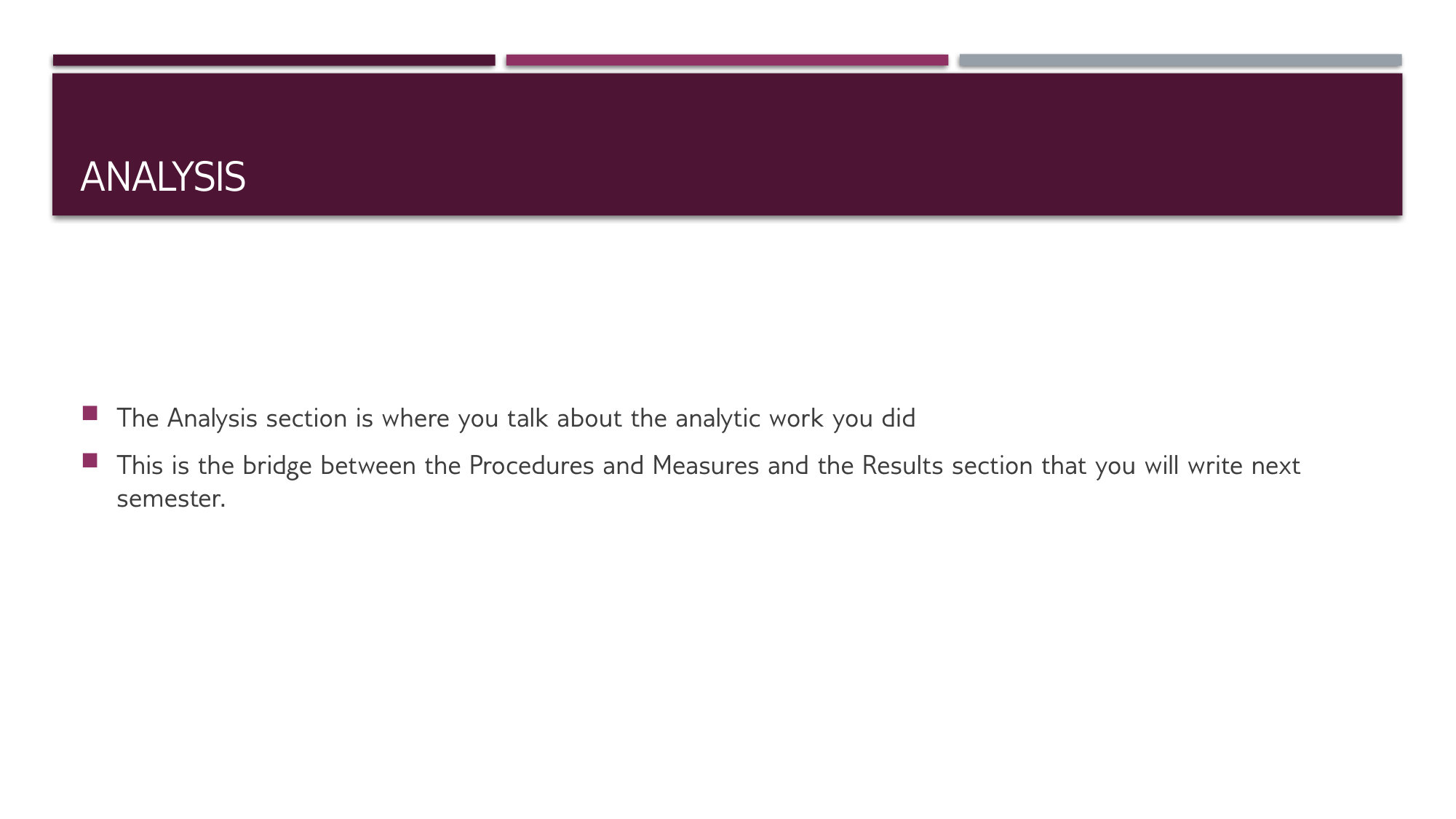

# Analysis
The Analysis section is where you talk about the analytic work you did
This is the bridge between the Procedures and Measures and the Results section that you will write next semester.